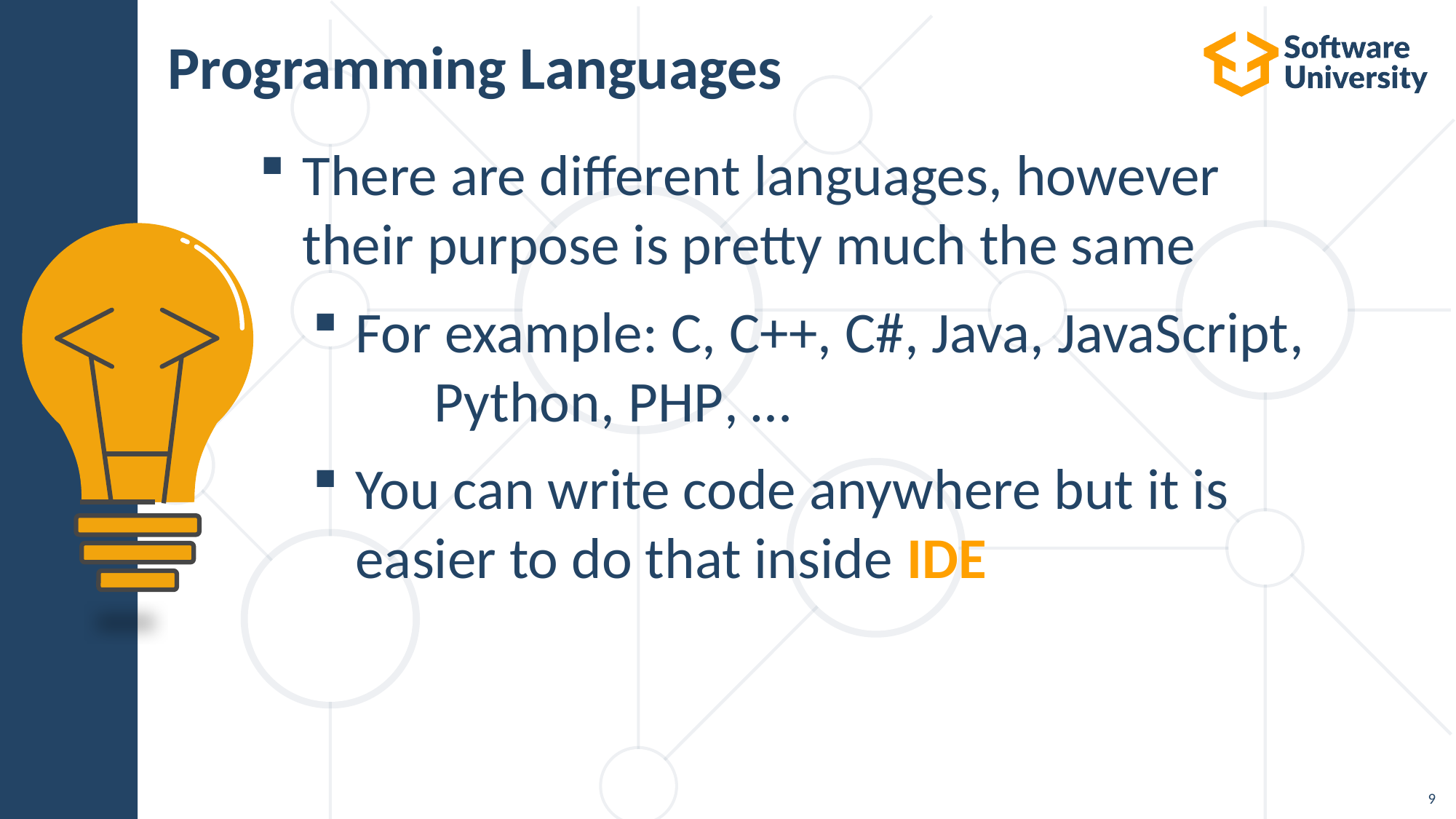

# Programming Languages
There are different languages, however
their purpose is pretty much the same
For example: C, C++, C#, Java, JavaScript,         Python, PHP, …
You can write code anywhere but it is
easier to do that inside IDE
9